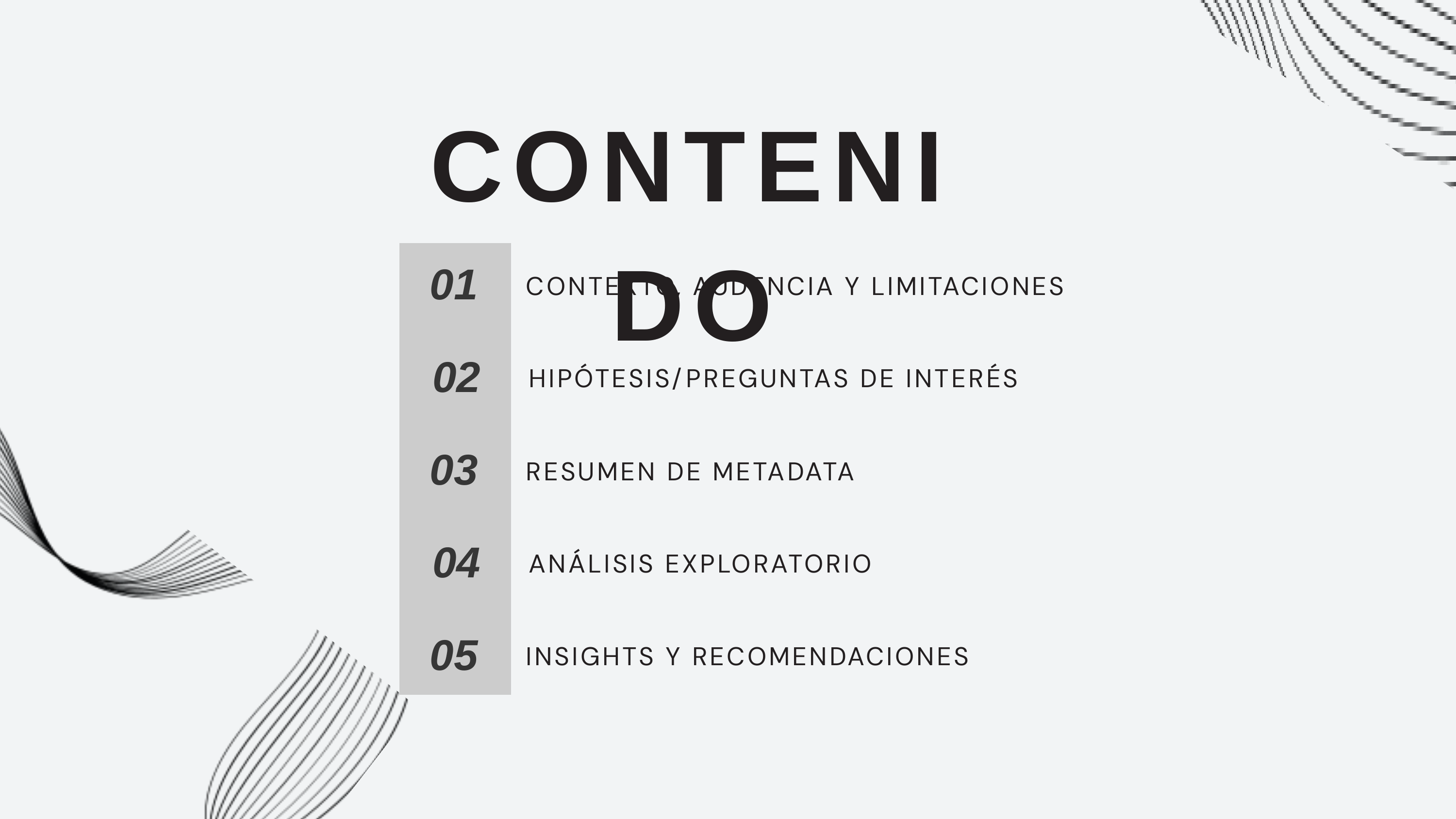

CONTENIDO

01
CONTEXTO, AUDENCIA Y LIMITACIONES
02
HIPÓTESIS/PREGUNTAS DE INTERÉS
03

RESUMEN DE METADATA
04
ANÁLISIS EXPLORATORIO
05
INSIGHTS Y RECOMENDACIONES